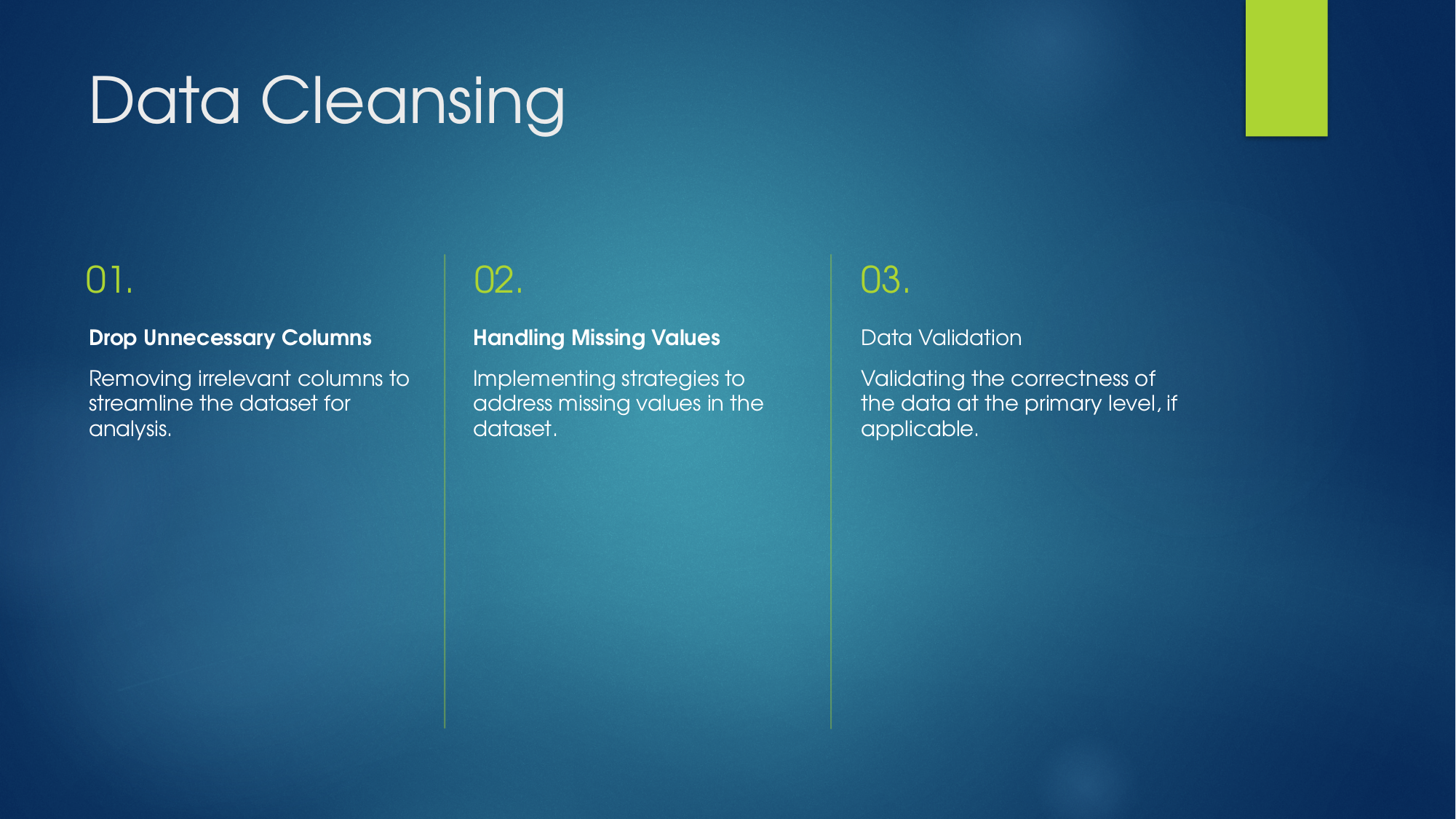

# Data Cleansing
01.
02.
03.
Drop Unnecessary Columns
Removing irrelevant columns to streamline the dataset for analysis.

Handling Missing Values
Implementing strategies to address missing values in the dataset.

Data Validation
Validating the correctness of the data at the primary level, if applicable.